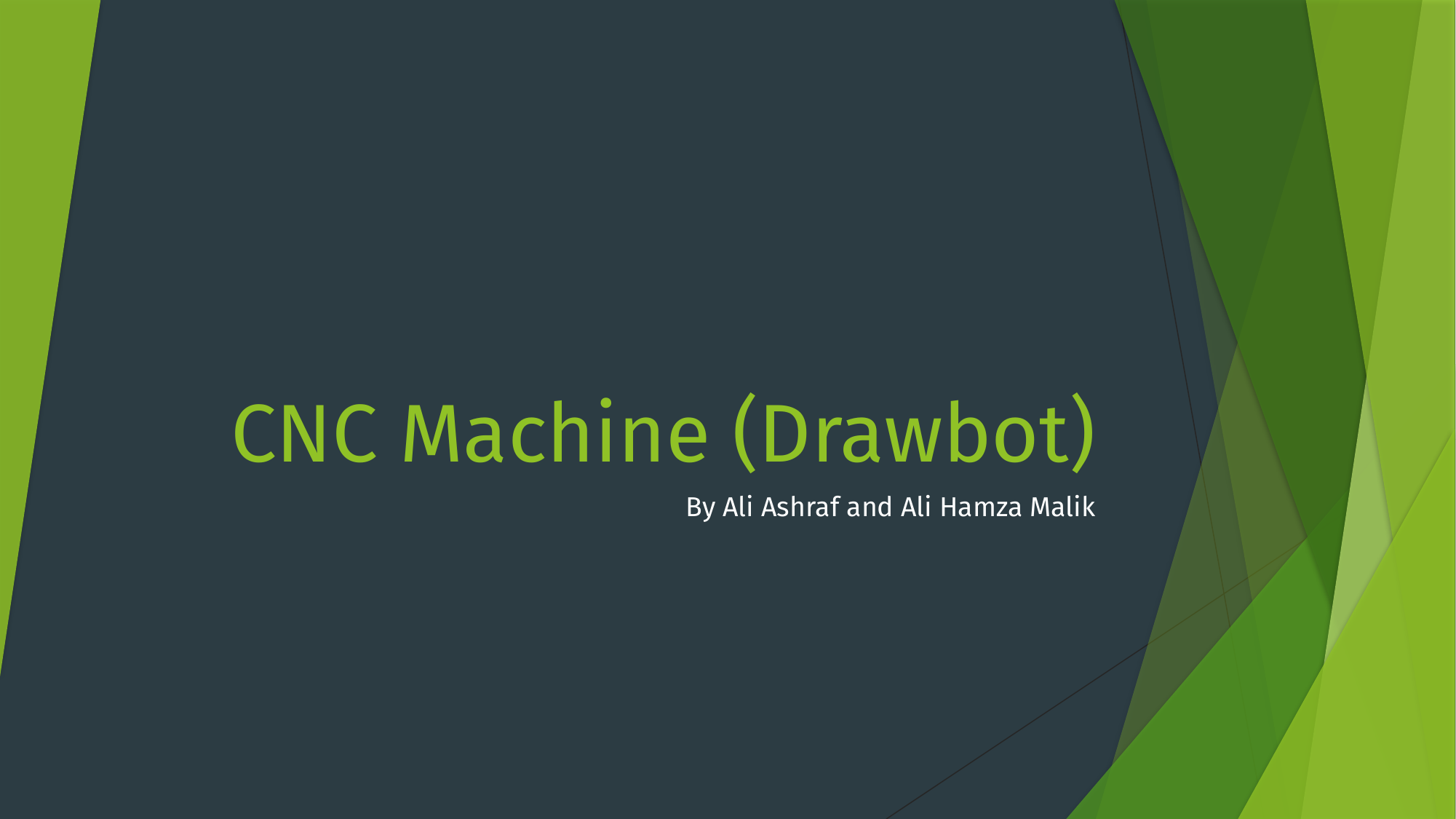

# CNC Machine (Drawbot)
By Ali Ashraf and Ali Hamza Malik